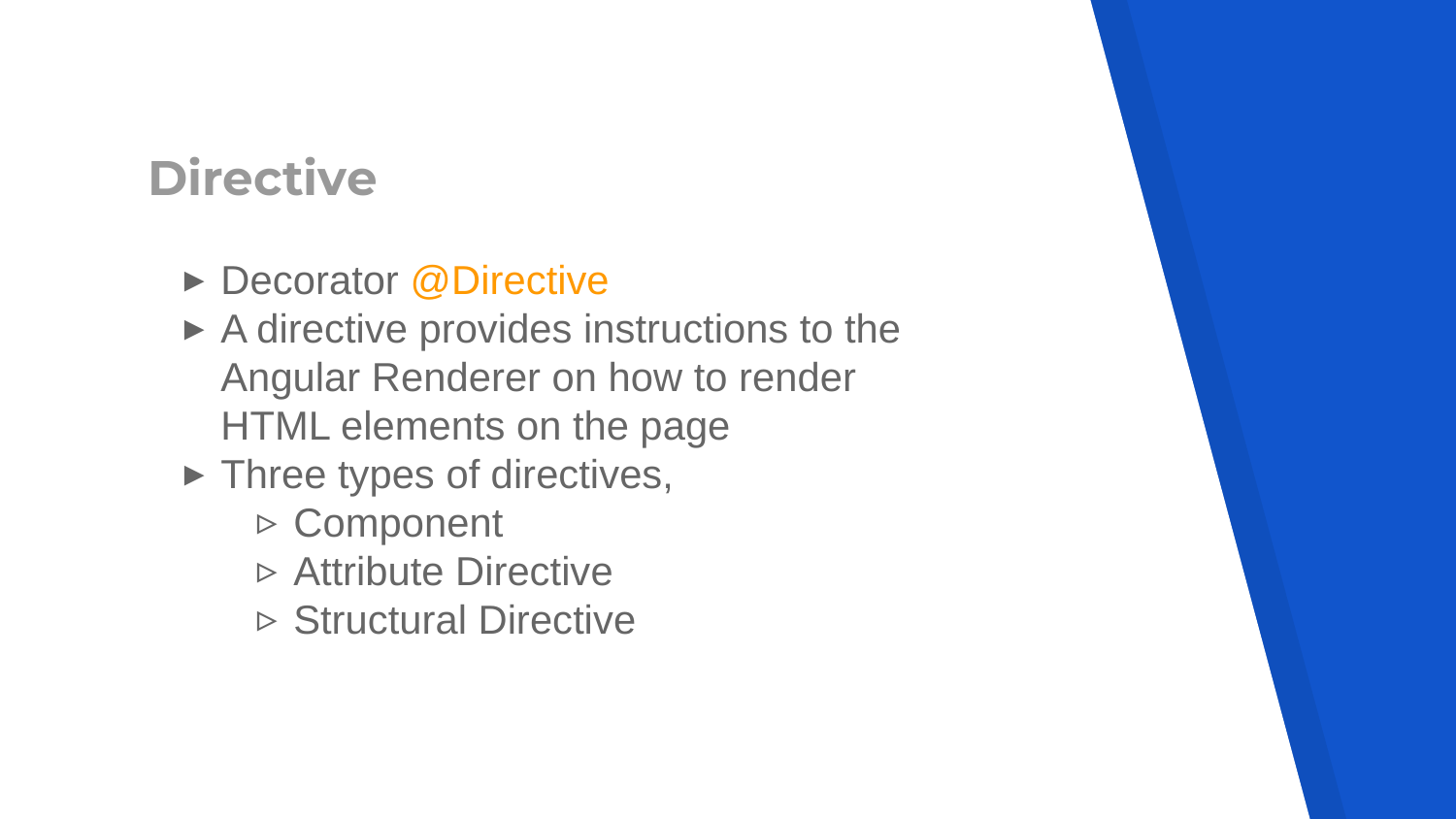

# Directive
Decorator @Directive
A directive provides instructions to the Angular Renderer on how to render HTML elements on the page
Three types of directives,
Component
Attribute Directive
Structural Directive